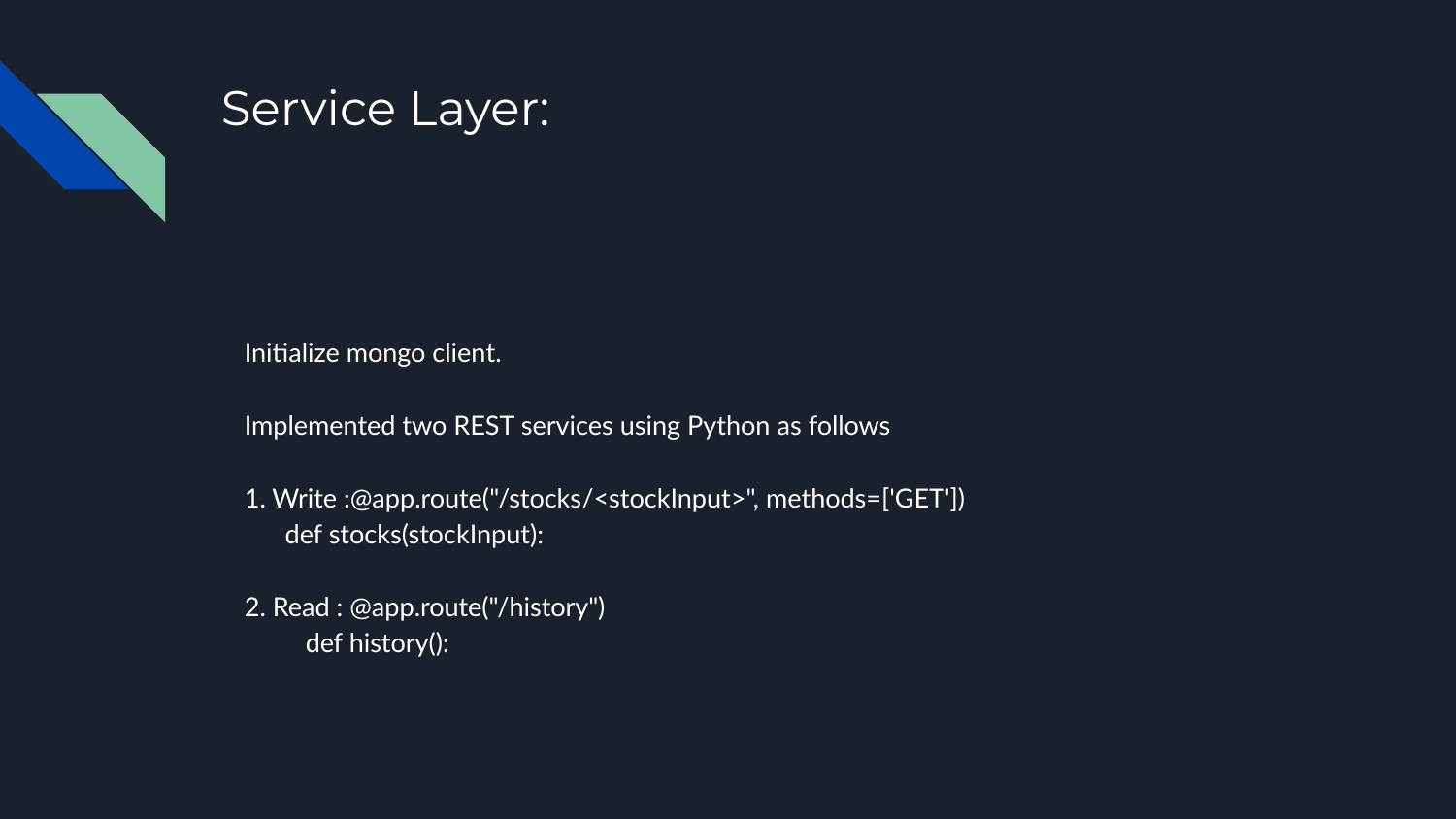

# Service Layer:

Initialize mongo client.

Implemented two REST services using Python as follows

1. Write :@app.route("/stocks/<stockInput>", methods=['GET'])
      def stocks(stockInput):

2. Read : @app.route("/history")
         def history():